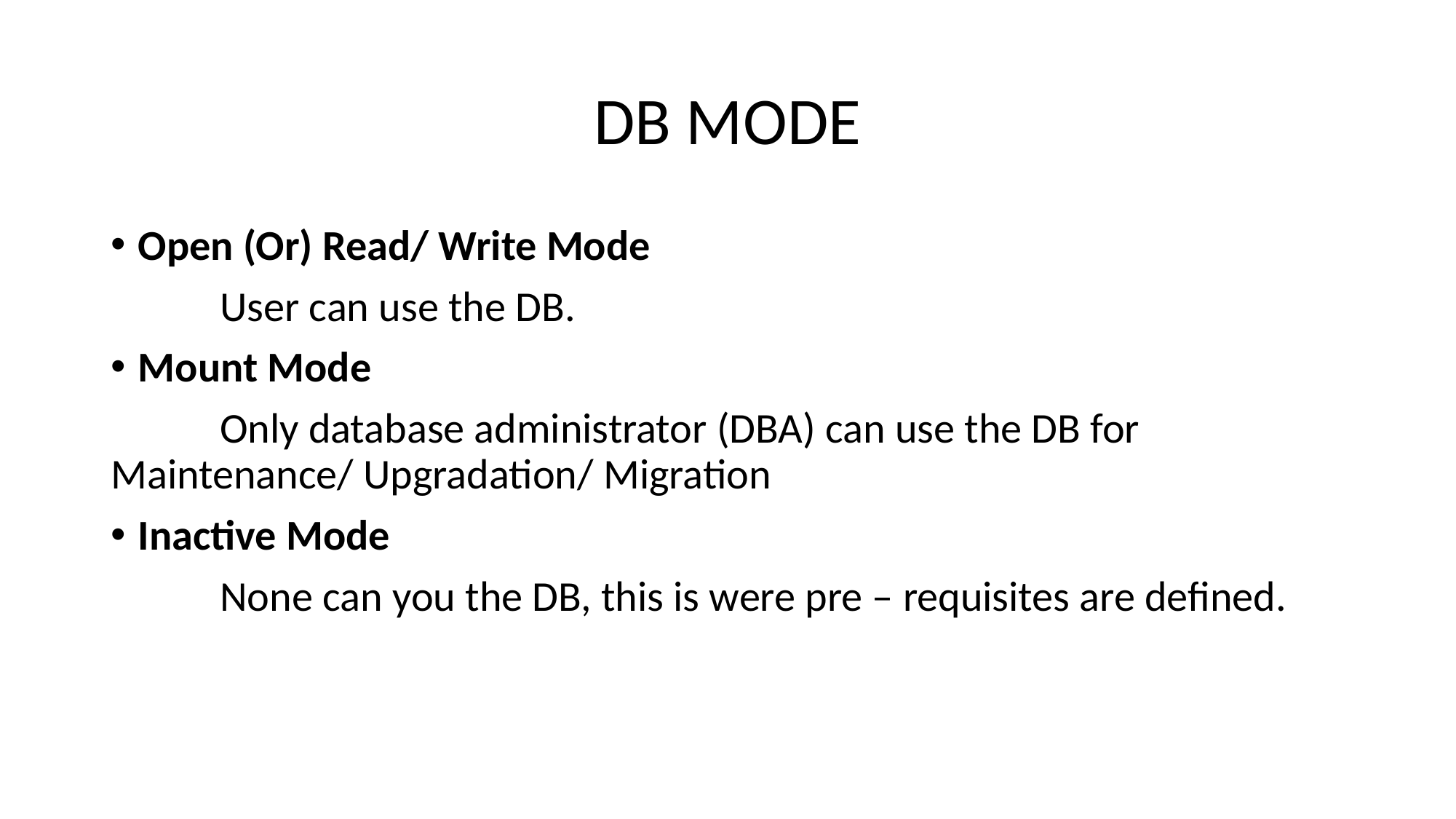

# DB MODE
Open (Or) Read/ Write Mode
	User can use the DB.
Mount Mode
	Only database administrator (DBA) can use the DB for Maintenance/ Upgradation/ Migration
Inactive Mode
	None can you the DB, this is were pre – requisites are defined.